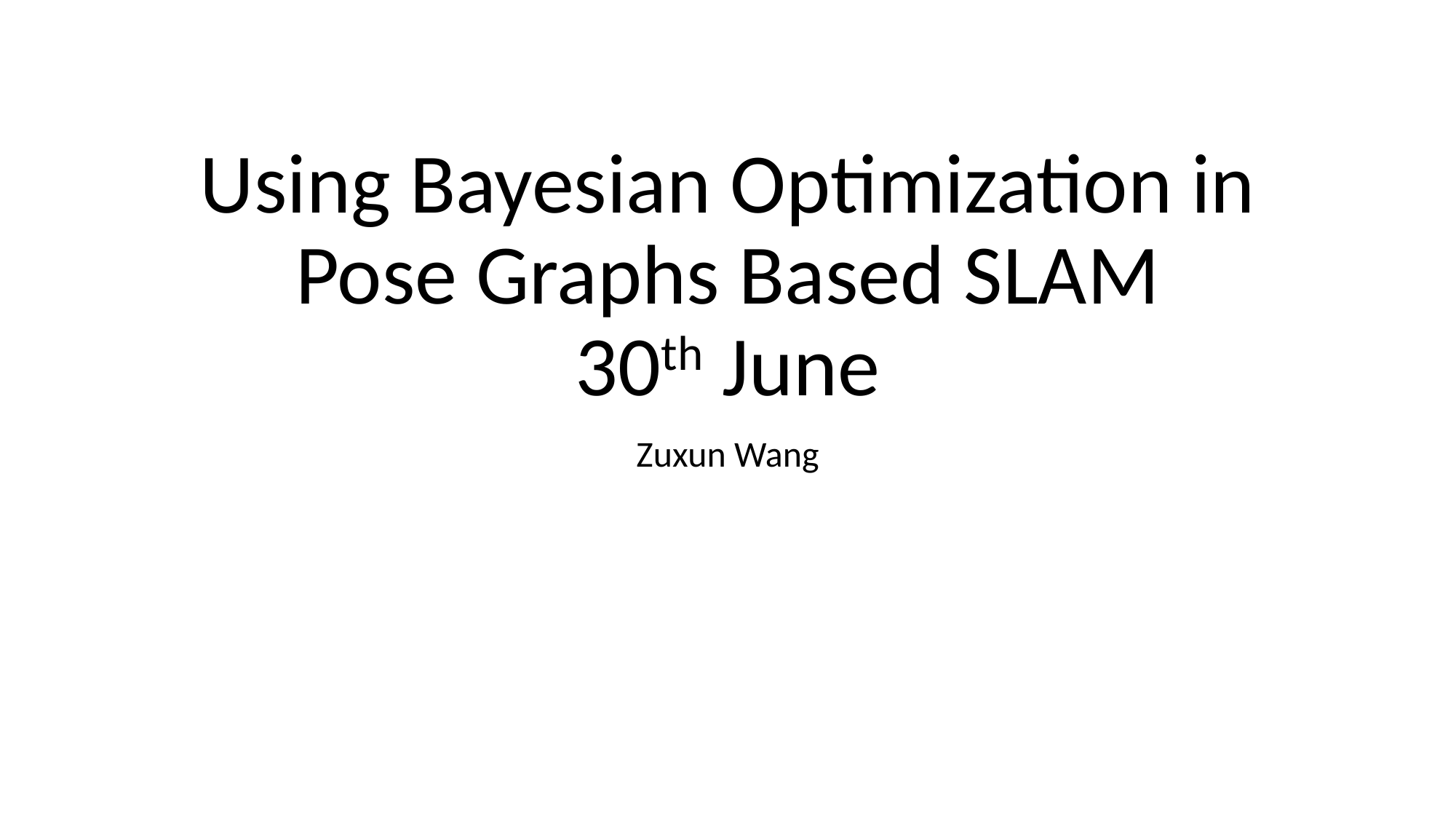

# Using Bayesian Optimization in Pose Graphs Based SLAM 30th June
Zuxun Wang